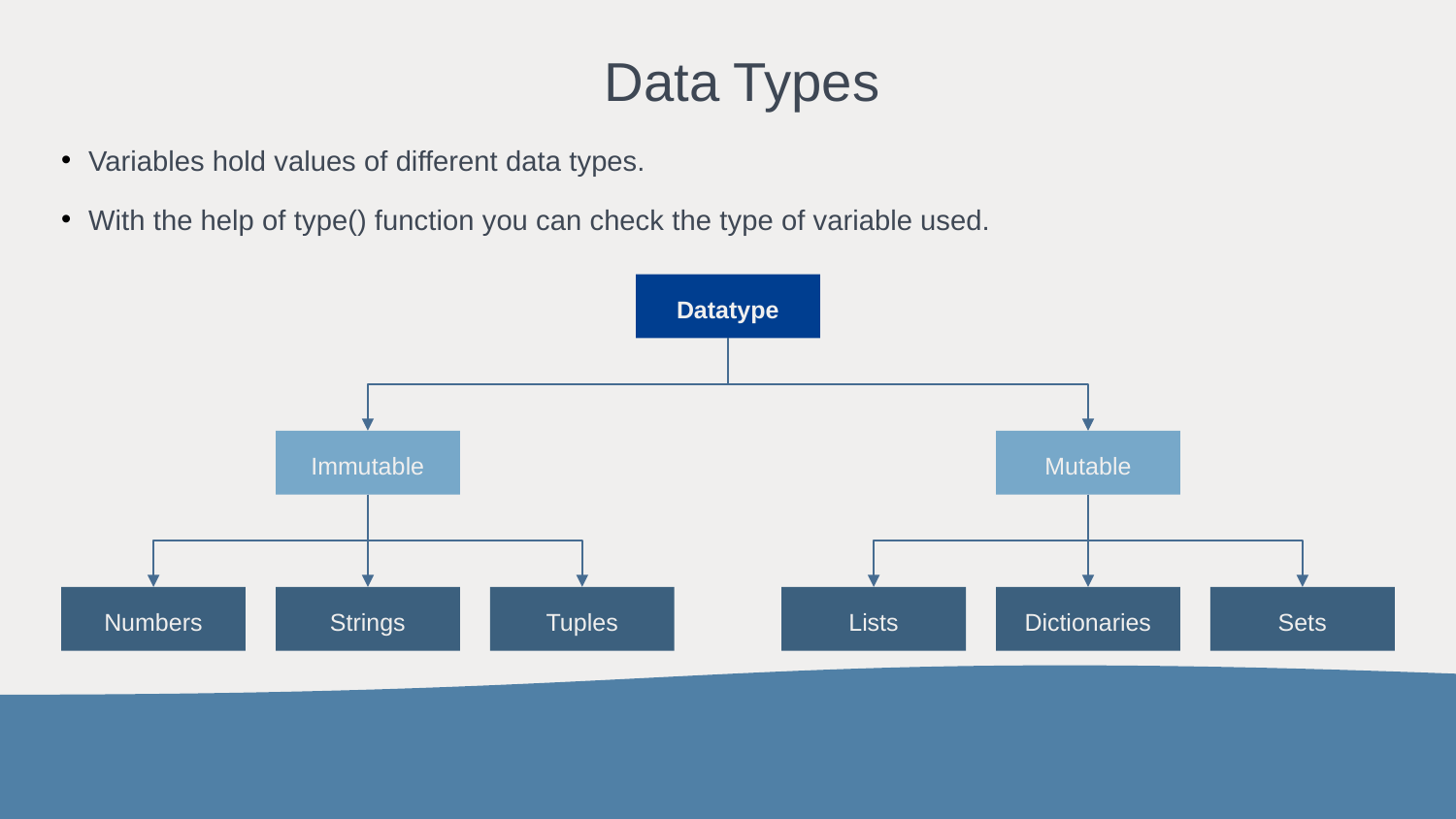

# Data Types
Variables hold values of different data types.
With the help of type() function you can check the type of variable used.
Datatype
Immutable
Mutable
Numbers
Strings
Tuples
Lists
Dictionaries
Sets